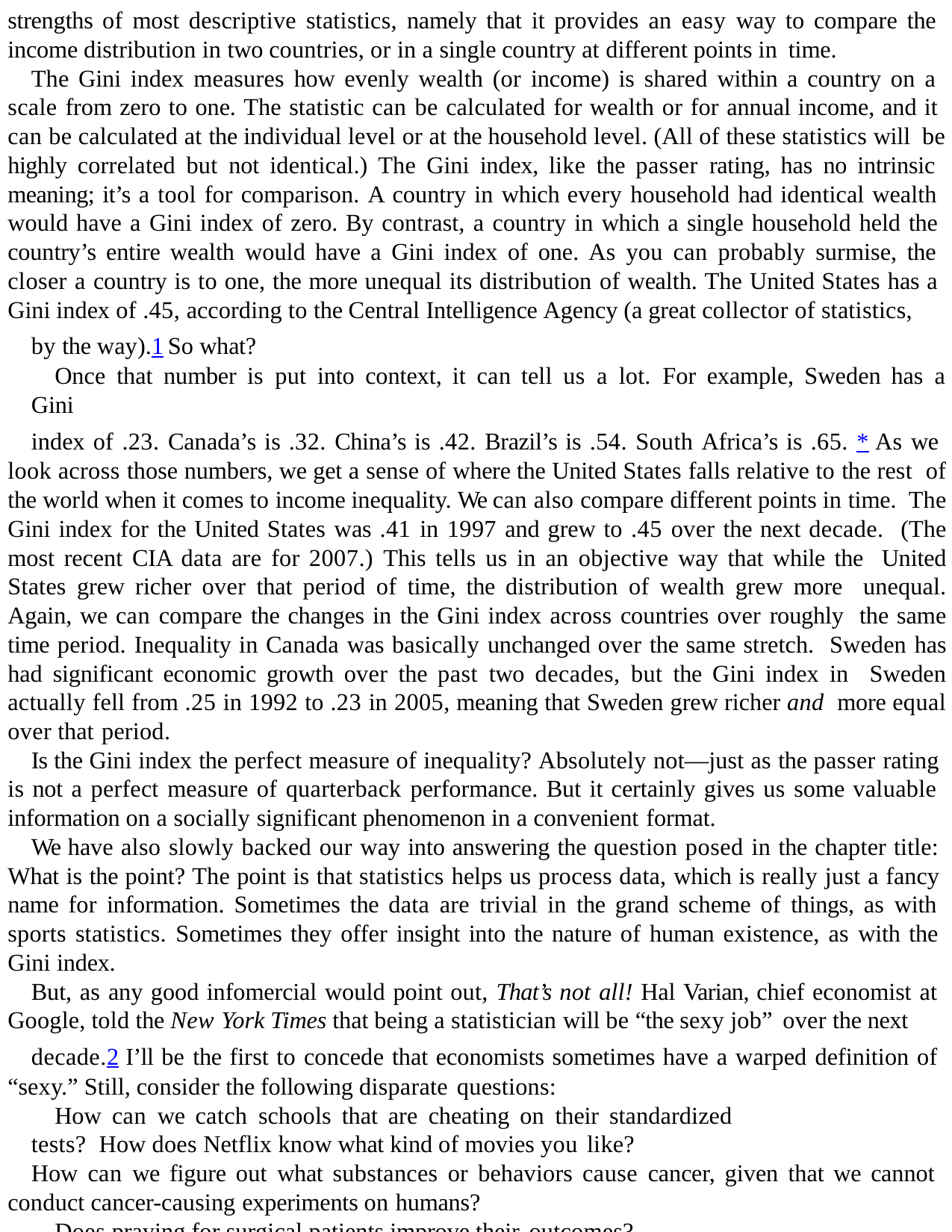

strengths of most descriptive statistics, namely that it provides an easy way to compare the  income distribution in two countries, or in a single country at different points in time.
The Gini index measures how evenly wealth (or income) is shared within a country on a  scale from zero to one. The statistic can be calculated for wealth or for annual income, and it  can be calculated at the individual level or at the household level. (All of these statistics will  be highly correlated but not identical.) The Gini index, like the passer rating, has no intrinsic  meaning; it’s a tool for comparison. A country in which every household had identical wealth  would have a Gini index of zero. By contrast, a country in which a single household held the  country’s entire wealth would have a Gini index of one. As you can probably surmise, the  closer a country is to one, the more unequal its distribution of wealth. The United States has a  Gini index of .45, according to the Central Intelligence Agency (a great collector of statistics,
by the way).1 So what?
Once that number is put into context, it can tell us a lot. For example, Sweden has a Gini
index of .23. Canada’s is .32. China’s is .42. Brazil’s is .54. South Africa’s is .65. * As we  look across those numbers, we get a sense of where the United States falls relative to the rest  of the world when it comes to income inequality. We can also compare different points in time.  The Gini index for the United States was .41 in 1997 and grew to .45 over the next decade.  (The most recent CIA data are for 2007.) This tells us in an objective way that while the  United States grew richer over that period of time, the distribution of wealth grew more  unequal. Again, we can compare the changes in the Gini index across countries over roughly  the same time period. Inequality in Canada was basically unchanged over the same stretch.  Sweden has had significant economic growth over the past two decades, but the Gini index in  Sweden actually fell from .25 in 1992 to .23 in 2005, meaning that Sweden grew richer and  more equal over that period.
Is the Gini index the perfect measure of inequality? Absolutely not—just as the passer rating  is not a perfect measure of quarterback performance. But it certainly gives us some valuable  information on a socially significant phenomenon in a convenient format.
We have also slowly backed our way into answering the question posed in the chapter title:  What is the point? The point is that statistics helps us process data, which is really just a fancy  name for information. Sometimes the data are trivial in the grand scheme of things, as with  sports statistics. Sometimes they offer insight into the nature of human existence, as with the  Gini index.
But, as any good infomercial would point out, That’s not all! Hal Varian, chief economist at  Google, told the New York Times that being a statistician will be “the sexy job” over the next
decade.2 I’ll be the first to concede that economists sometimes have a warped definition of  “sexy.” Still, consider the following disparate questions:
How can we catch schools that are cheating on their standardized tests?  How does Netflix know what kind of movies you like?
How can we figure out what substances or behaviors cause cancer, given that we cannot  conduct cancer-causing experiments on humans?
Does praying for surgical patients improve their outcomes?